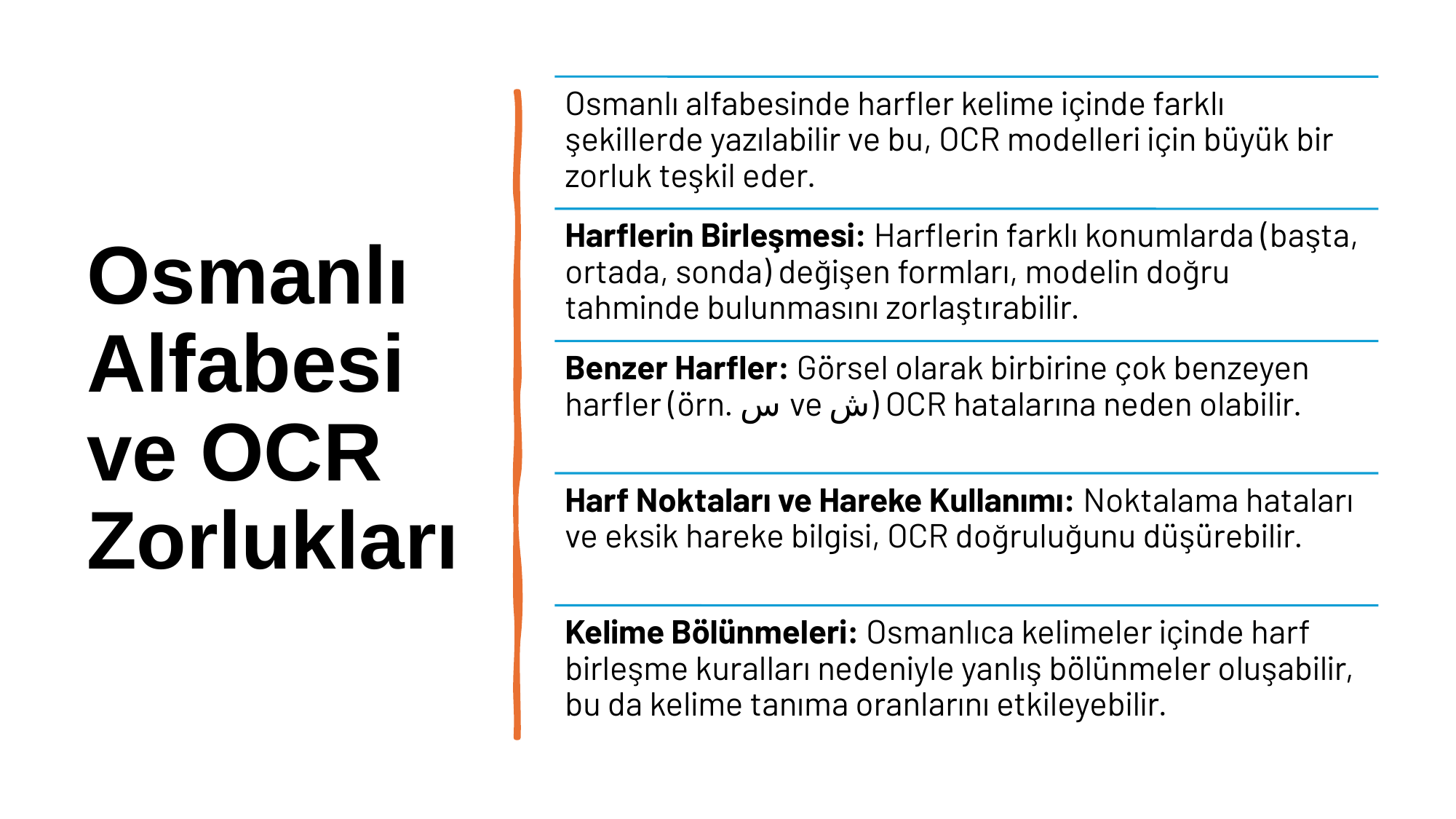

Osmanlı alfabesinde harfler kelime içinde farklı şekillerde yazılabilir ve bu, OCR modelleri için büyük bir zorluk teşkil eder.
Harflerin Birleşmesi: Harflerin farklı konumlarda (başta, ortada, sonda) değişen formları, modelin doğru tahminde bulunmasını zorlaştırabilir.
Benzer Harfler: Görsel olarak birbirine çok benzeyen harfler (örn. س ve ش) OCR hatalarına neden olabilir.
Harf Noktaları ve Hareke Kullanımı: Noktalama hataları ve eksik hareke bilgisi, OCR doğruluğunu düşürebilir.
Kelime Bölünmeleri: Osmanlıca kelimeler içinde harf birleşme kuralları nedeniyle yanlış bölünmeler oluşabilir, bu da kelime tanıma oranlarını etkileyebilir.
# Osmanlı Alfabesi ve OCR Zorlukları